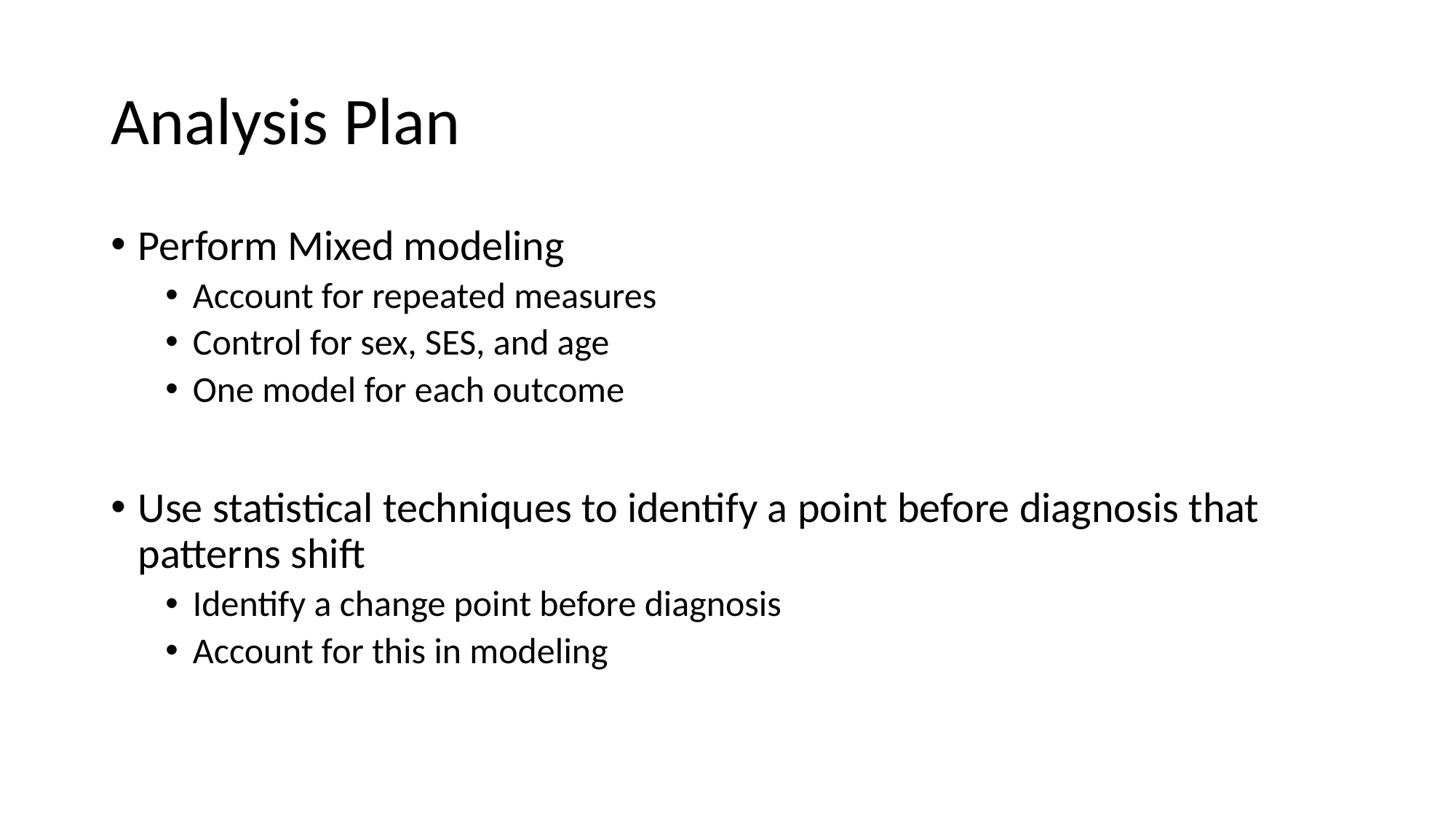

# Analysis Plan
Perform Mixed modeling
Account for repeated measures
Control for sex, SES, and age
One model for each outcome

Use statistical techniques to identify a point before diagnosis that patterns shift
Identify a change point before diagnosis
Account for this in modeling